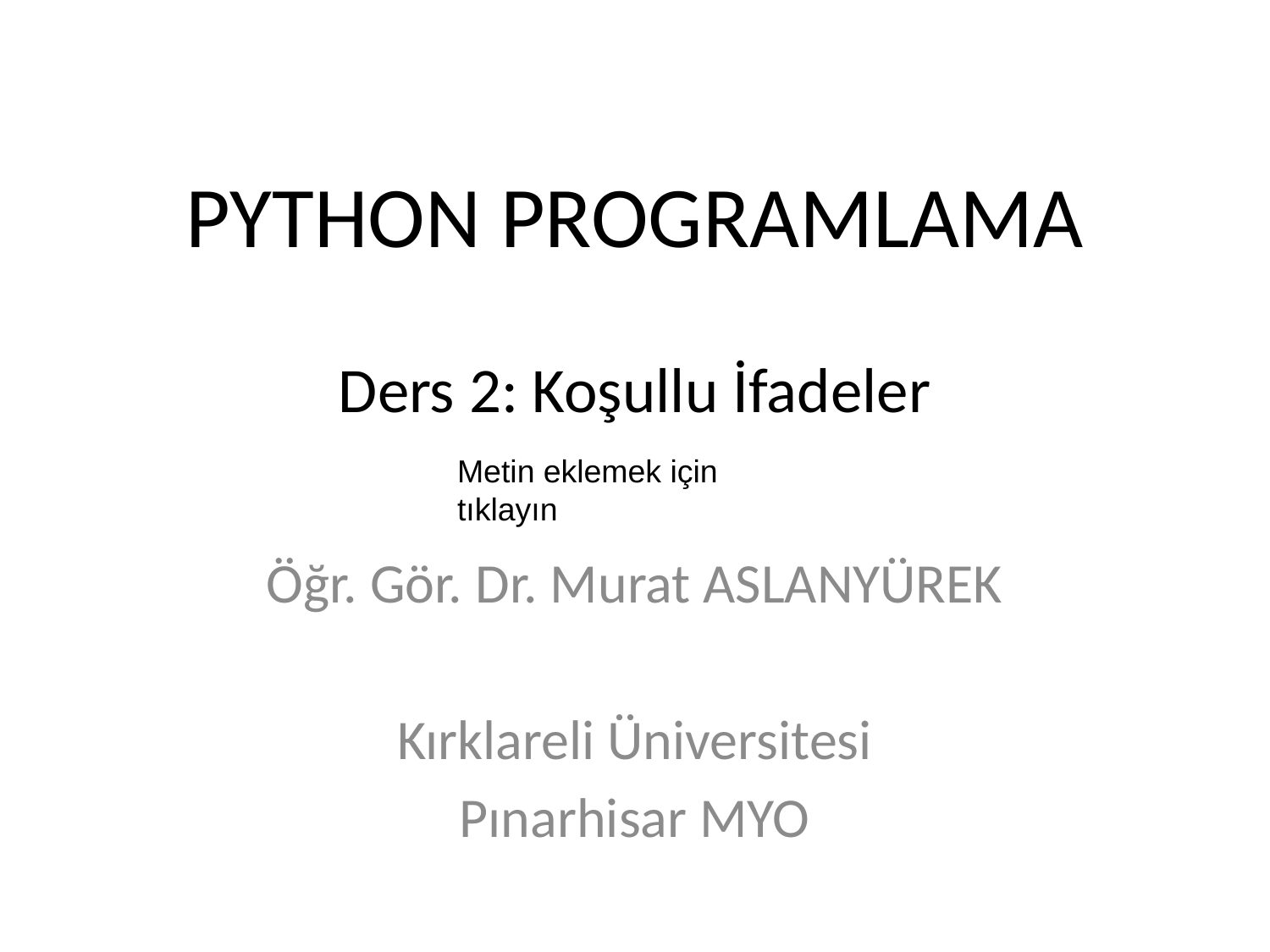

# PYTHON PROGRAMLAMA Ders 2: Koşullu İfadeler
Metin eklemek için tıklayın
Öğr. Gör. Dr. Murat ASLANYÜREK

Kırklareli Üniversitesi
Pınarhisar MYO